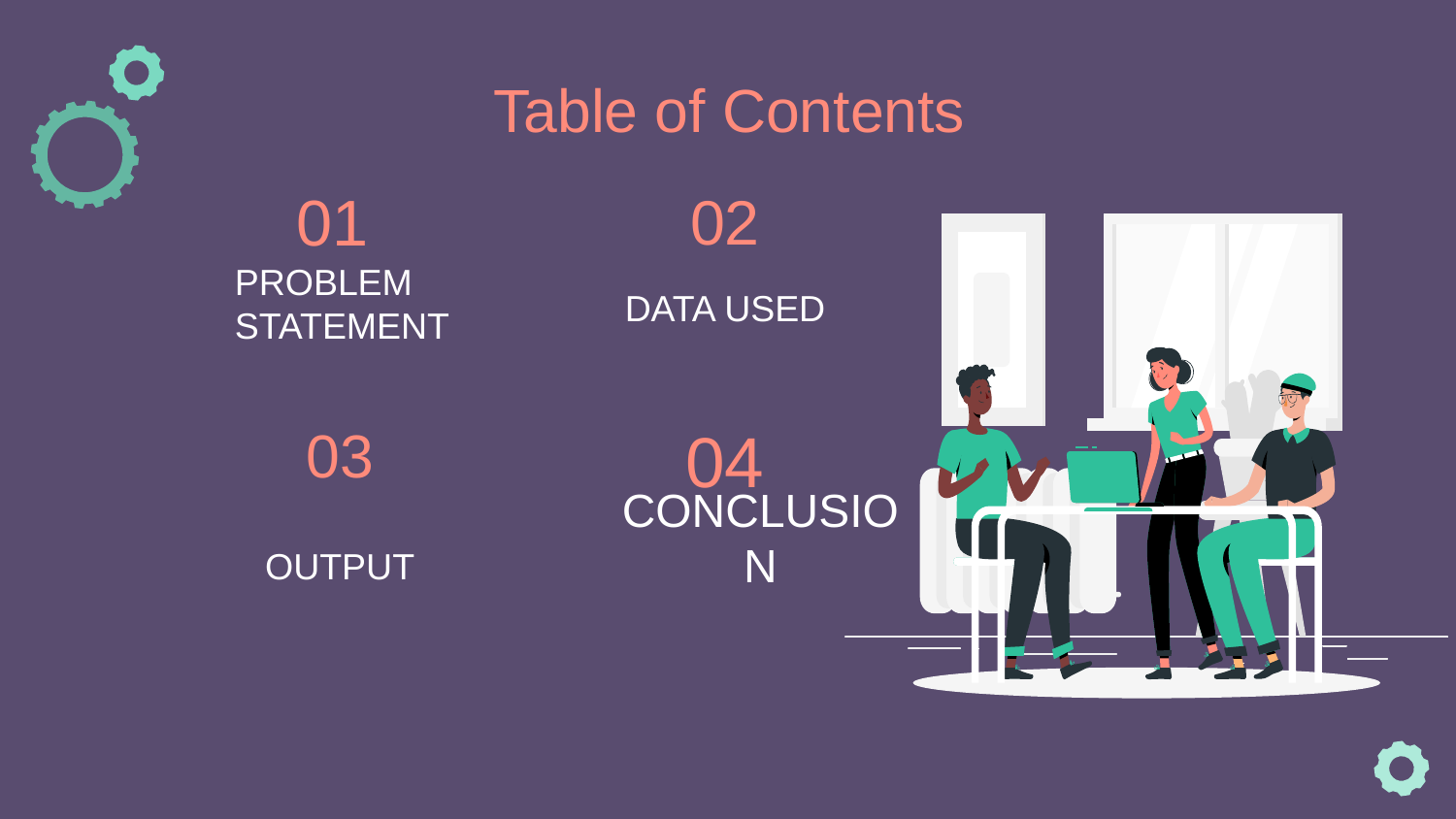

Table of Contents
# 01
02

DATA USED
PROBLEM STATEMENT
03

04

OUTPUT
CONCLUSION